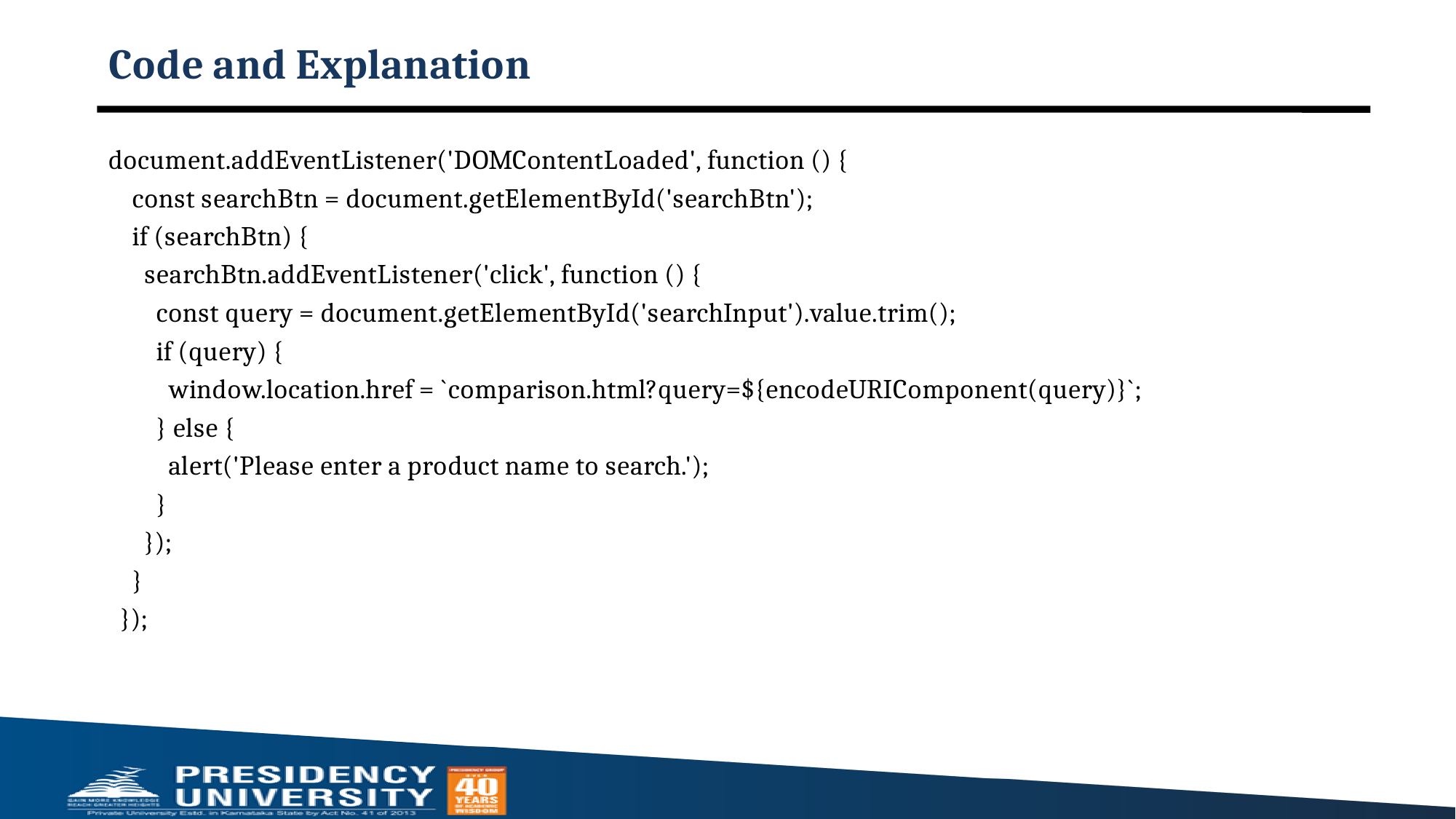

# Code and Explanation
document.addEventListener('DOMContentLoaded', function () {
    const searchBtn = document.getElementById('searchBtn');
    if (searchBtn) {
      searchBtn.addEventListener('click', function () {
        const query = document.getElementById('searchInput').value.trim();
        if (query) {
          window.location.href = `comparison.html?query=${encodeURIComponent(query)}`;
        } else {
          alert('Please enter a product name to search.');
        }
      });
    }
  });